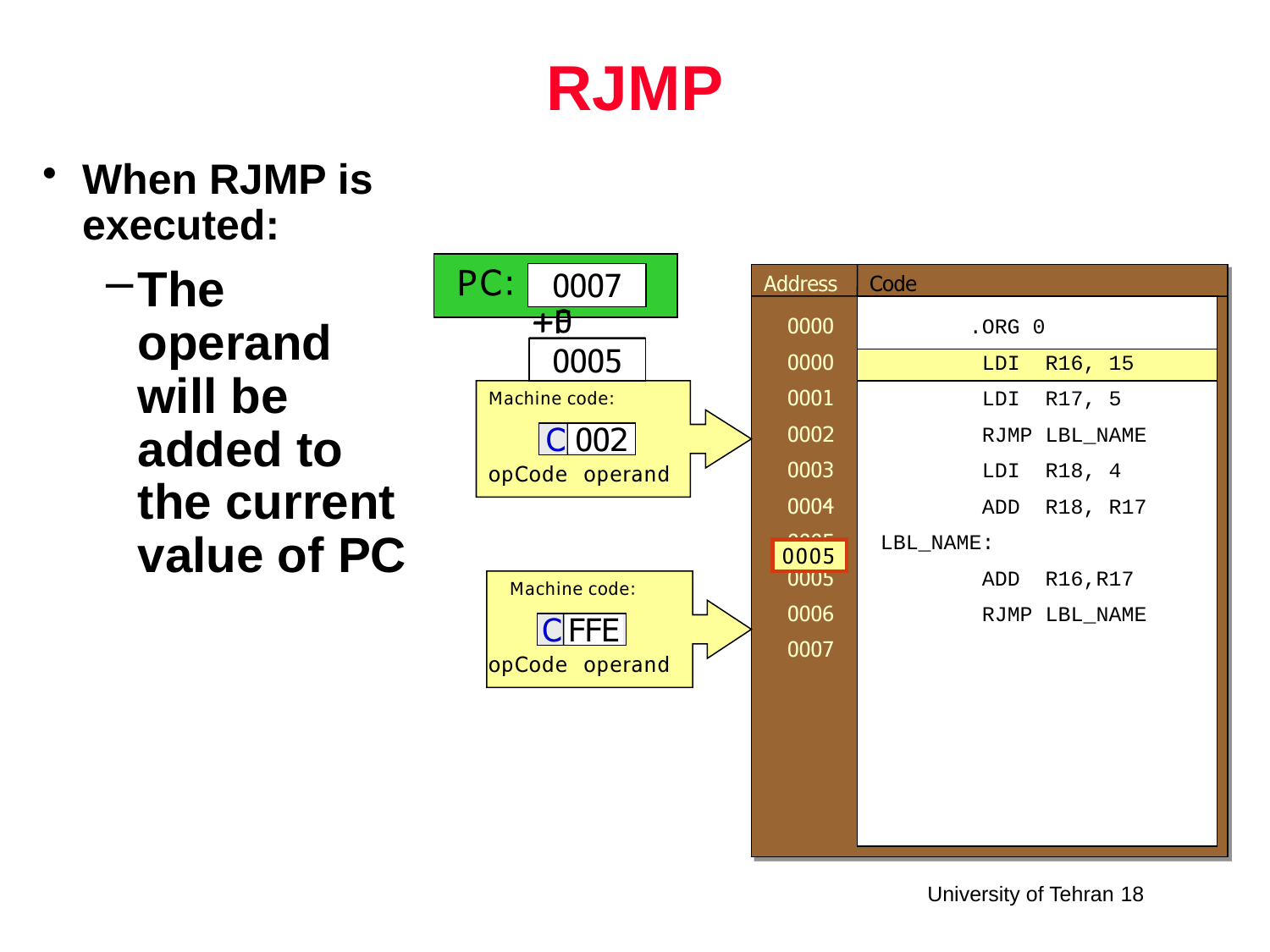

# RJMP
When RJMP is executed:
The operand will be added to the current value of PC

PC:
0007
0003
0006
0002
0000
0001

Address

Code
+0
+F

0000
0000
0001
0002
0003
0004
0005
0005
0006
0007
       .ORG 0
        LDI  R16, 15
        LDI  R17, 5
        RJMP LBL_NAME
        LDI  R18, 4
        ADD  R18, R17
LBL_NAME:
        ADD  R16,R17
        RJMP LBL_NAME

0005
0005

Machine code:
C002

002
opCode
operand
0005

Machine code:
CFFE

FFE
opCode
operand